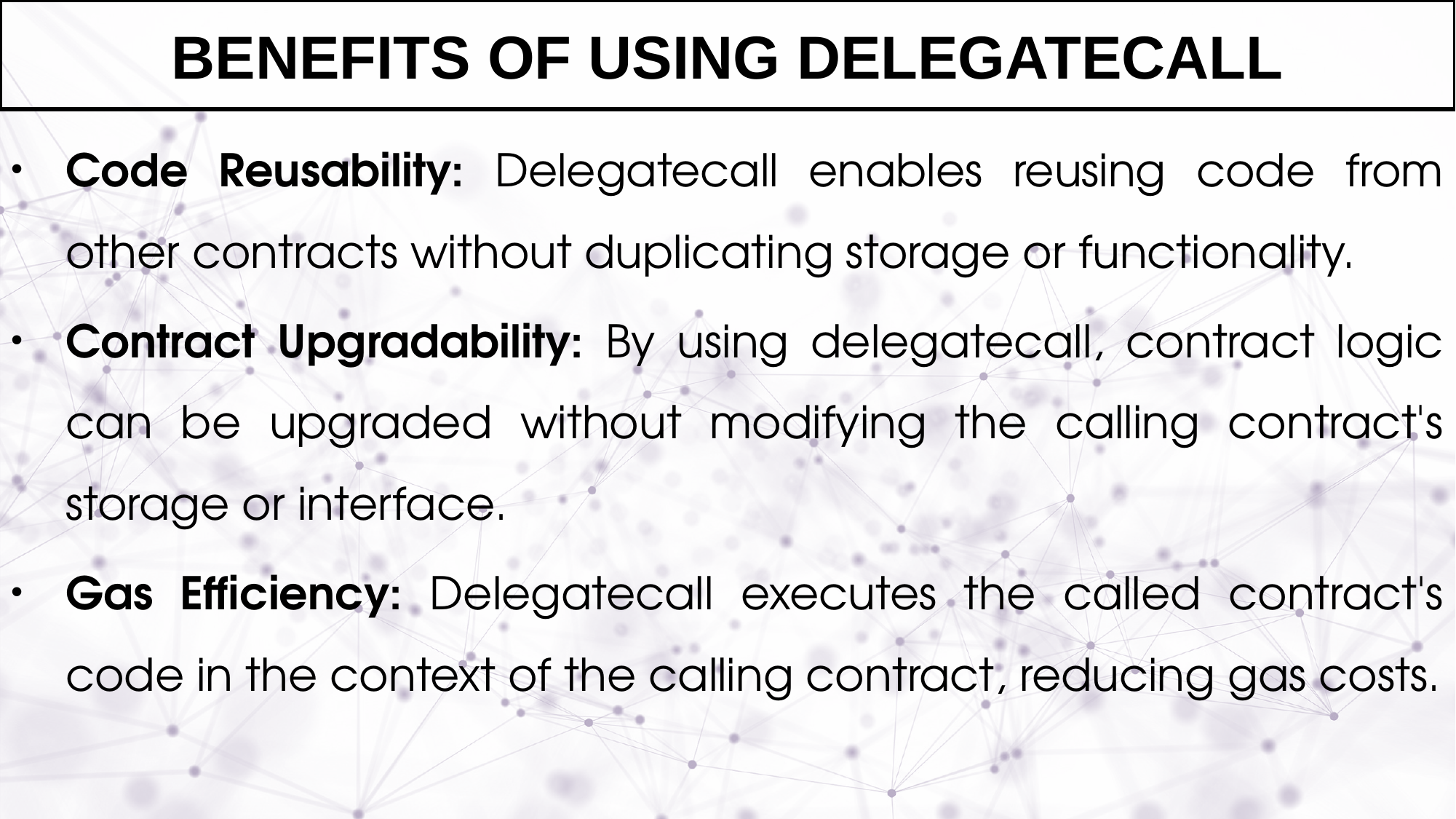

# BENEFITS OF USING DELEGATECALL
Code Reusability: Delegatecall enables reusing code from other contracts without duplicating storage or functionality.
Contract Upgradability: By using delegatecall, contract logic can be upgraded without modifying the calling contract's storage or interface.
Gas Efficiency: Delegatecall executes the called contract's code in the context of the calling contract, reducing gas costs.